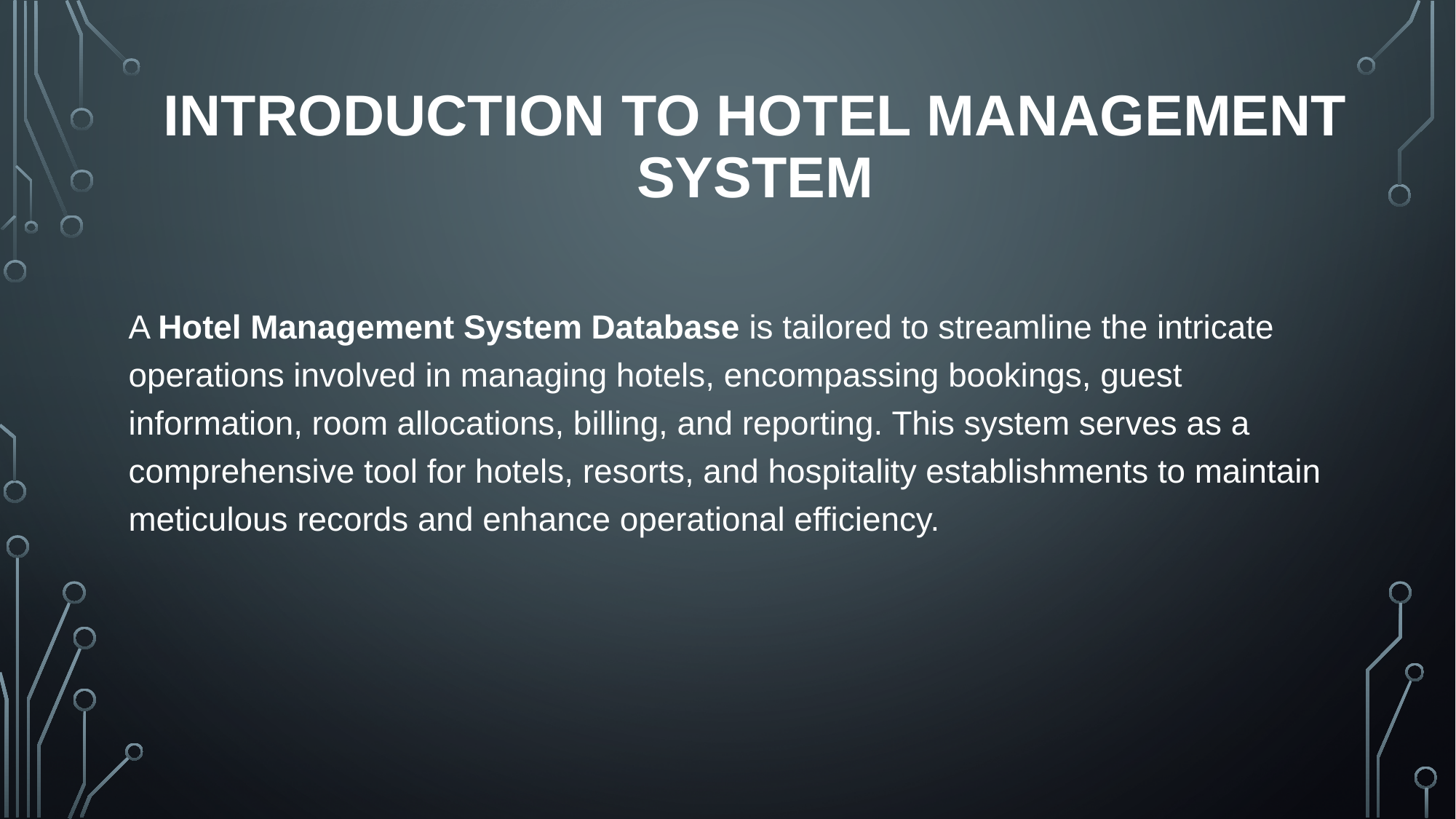

# Introduction to hotel management system
A Hotel Management System Database is tailored to streamline the intricate operations involved in managing hotels, encompassing bookings, guest information, room allocations, billing, and reporting. This system serves as a comprehensive tool for hotels, resorts, and hospitality establishments to maintain meticulous records and enhance operational efficiency.